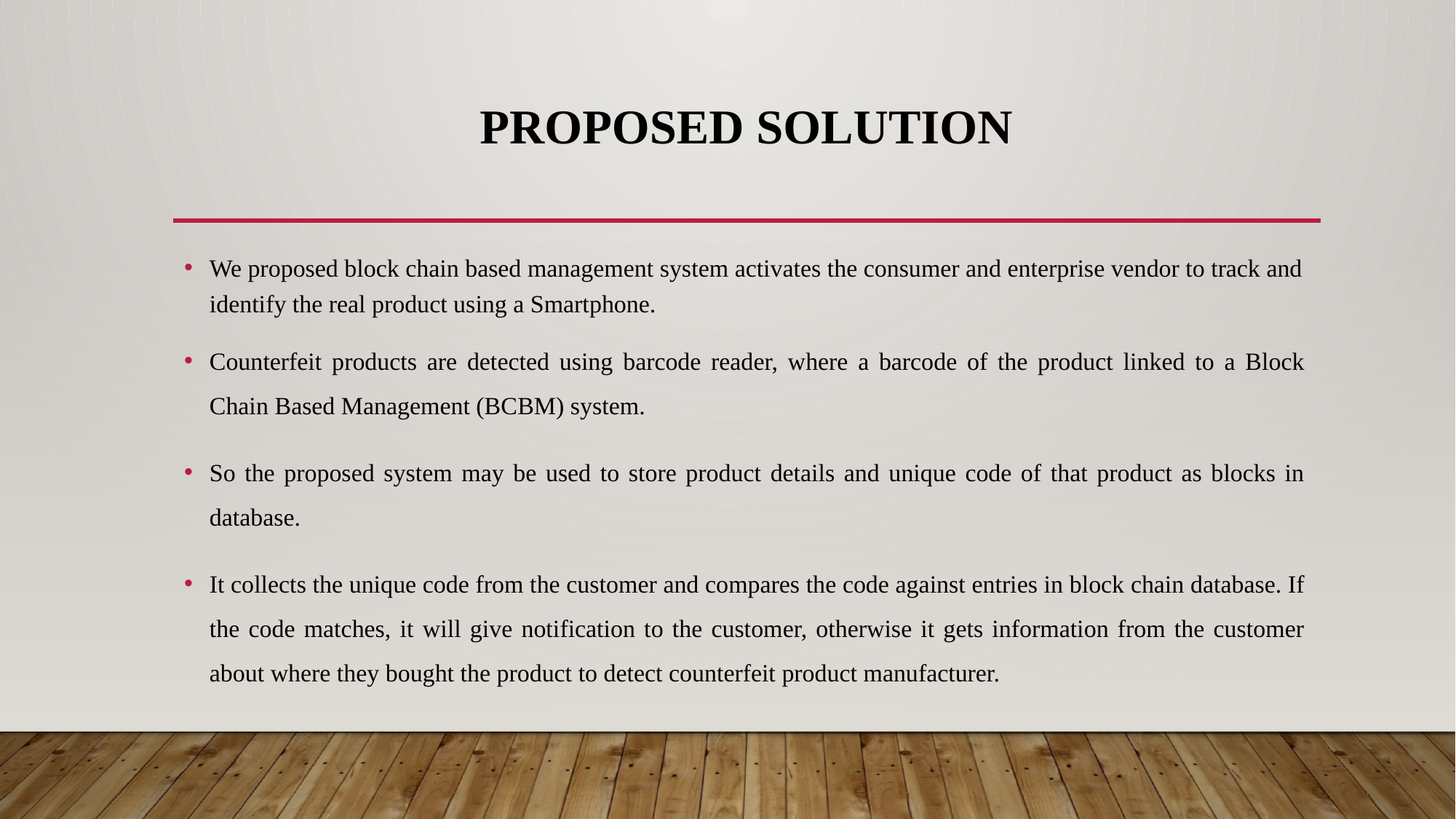

# PROPOSED SOLUTION
We proposed block chain based management system activates the consumer and enterprise vendor to track and identify the real product using a Smartphone.
Counterfeit products are detected using barcode reader, where a barcode of the product linked to a Block Chain Based Management (BCBM) system.
So the proposed system may be used to store product details and unique code of that product as blocks in database.
It collects the unique code from the customer and compares the code against entries in block chain database. If the code matches, it will give notification to the customer, otherwise it gets information from the customer about where they bought the product to detect counterfeit product manufacturer.